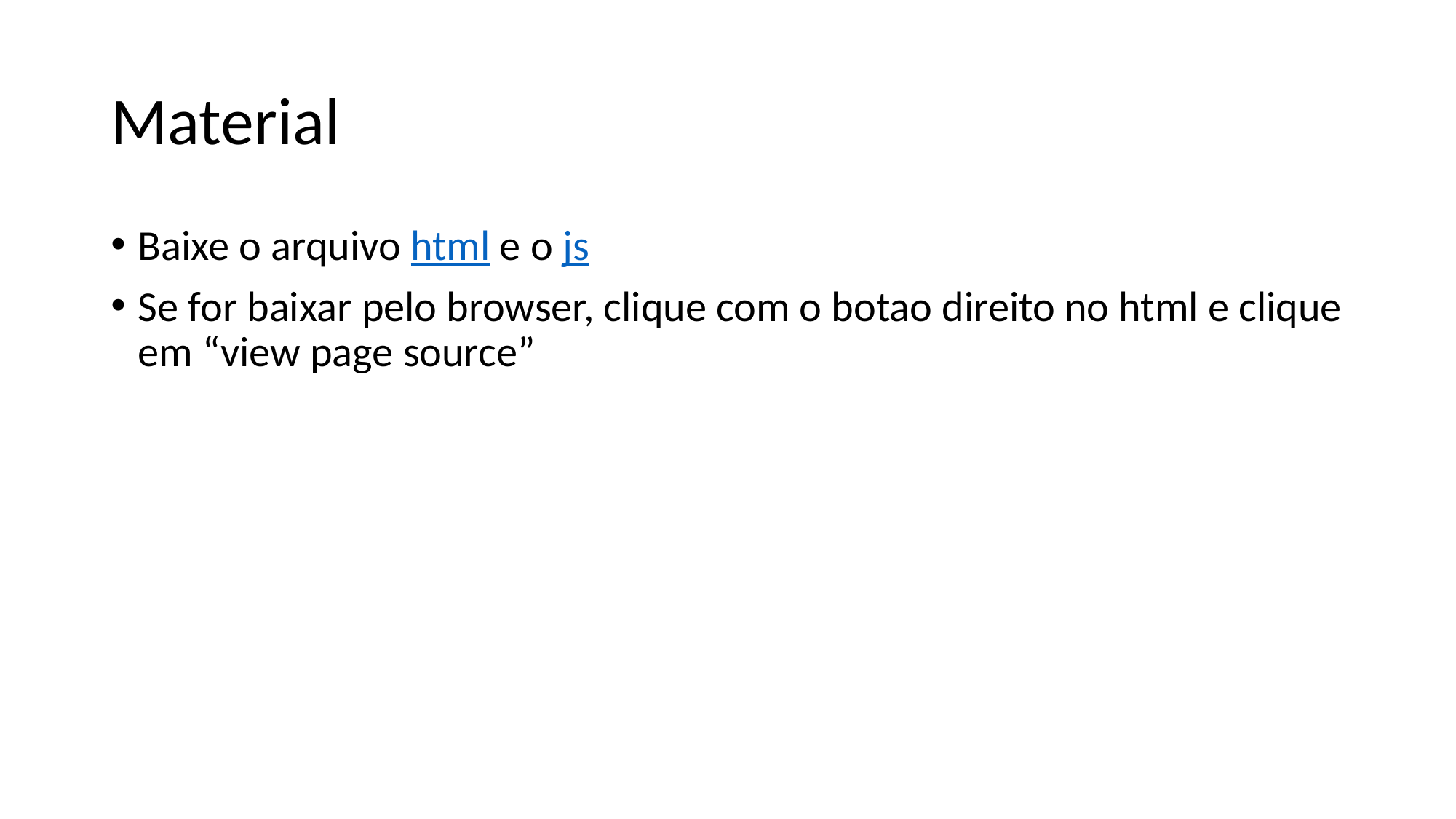

# Material
Baixe o arquivo html e o js
Se for baixar pelo browser, clique com o botao direito no html e clique em “view page source”